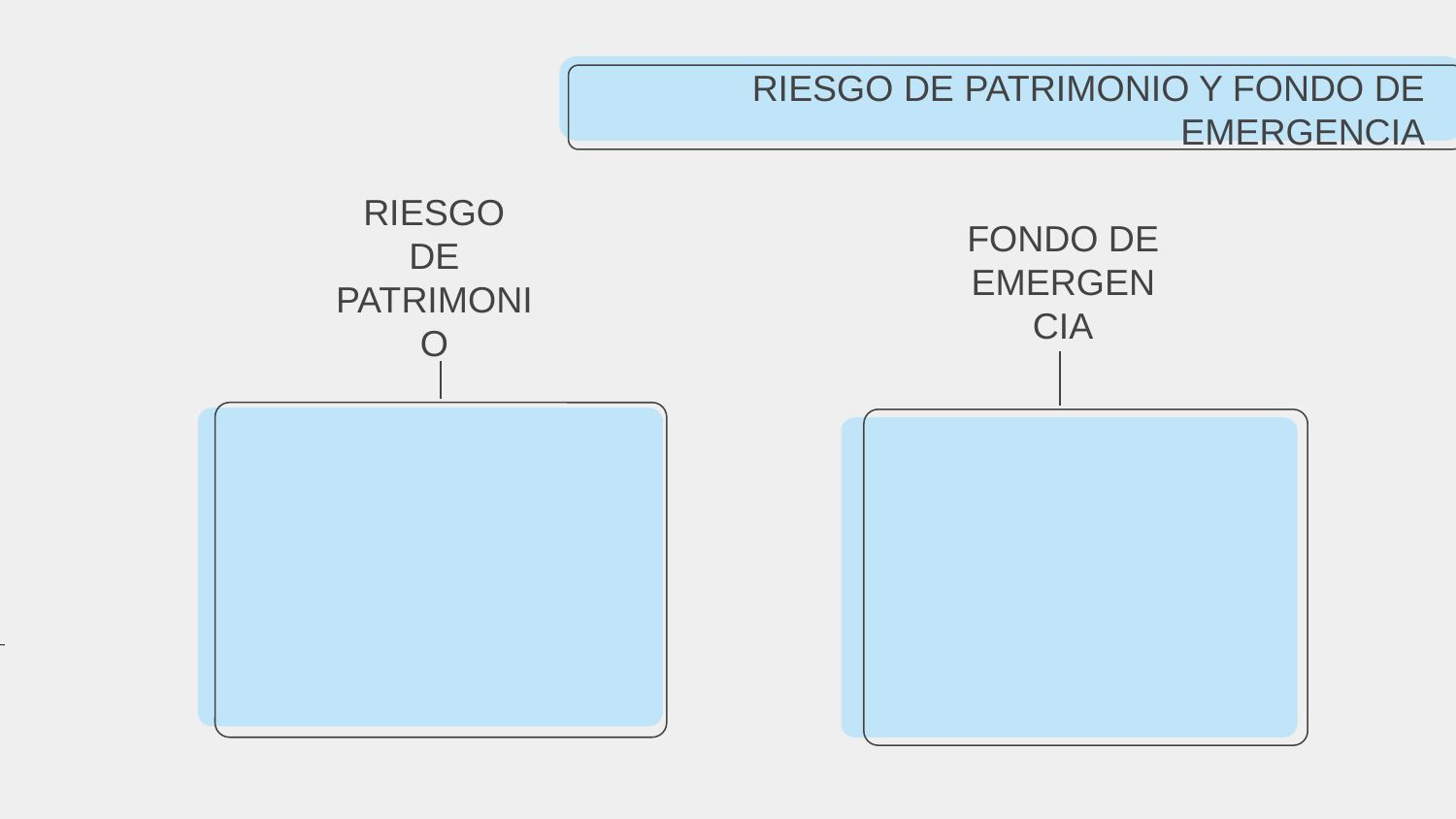

RIESGO DE PATRIMONIO Y FONDO DE EMERGENCIA
FONDO DE EMERGENCIA
# RIESGO DE PATRIMONIO